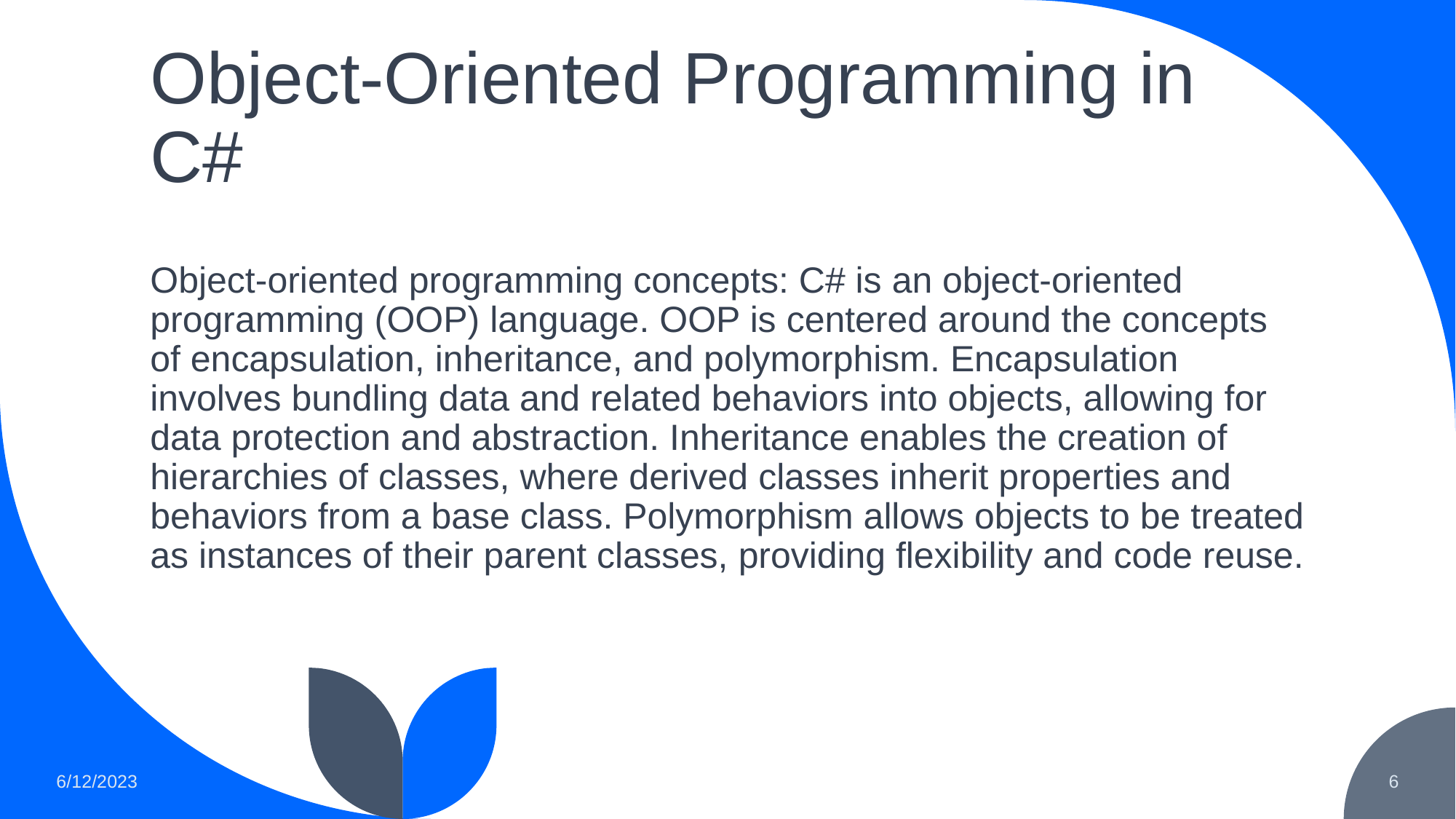

# Object-Oriented Programming in C#
Object-oriented programming concepts: C# is an object-oriented programming (OOP) language. OOP is centered around the concepts of encapsulation, inheritance, and polymorphism. Encapsulation involves bundling data and related behaviors into objects, allowing for data protection and abstraction. Inheritance enables the creation of hierarchies of classes, where derived classes inherit properties and behaviors from a base class. Polymorphism allows objects to be treated as instances of their parent classes, providing flexibility and code reuse.
6/12/2023
6